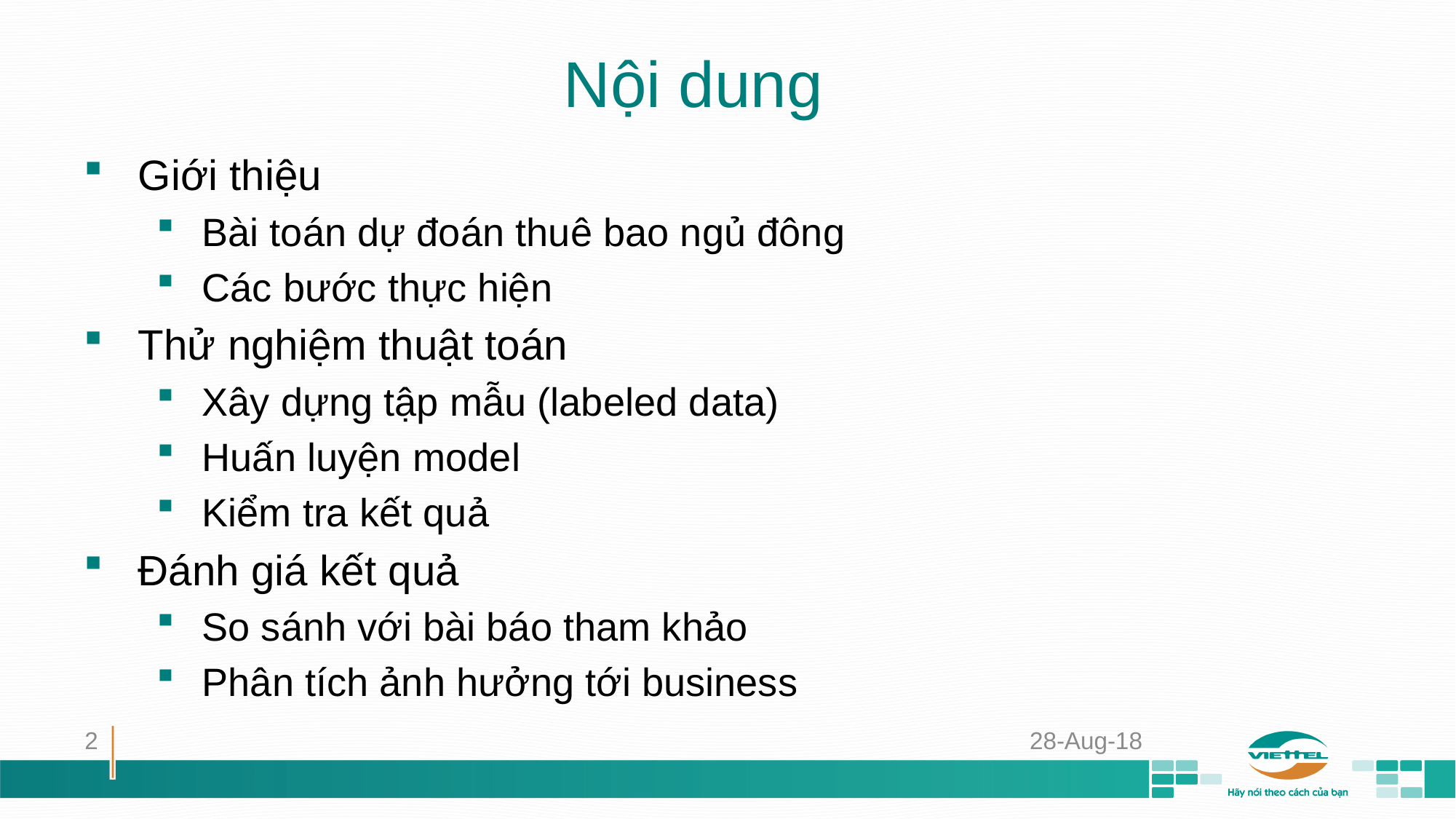

# Nội dung
Giới thiệu
Bài toán dự đoán thuê bao ngủ đông
Các bước thực hiện
Thử nghiệm thuật toán
Xây dựng tập mẫu (labeled data)
Huấn luyện model
Kiểm tra kết quả
Đánh giá kết quả
So sánh với bài báo tham khảo
Phân tích ảnh hưởng tới business
2
28-Aug-18